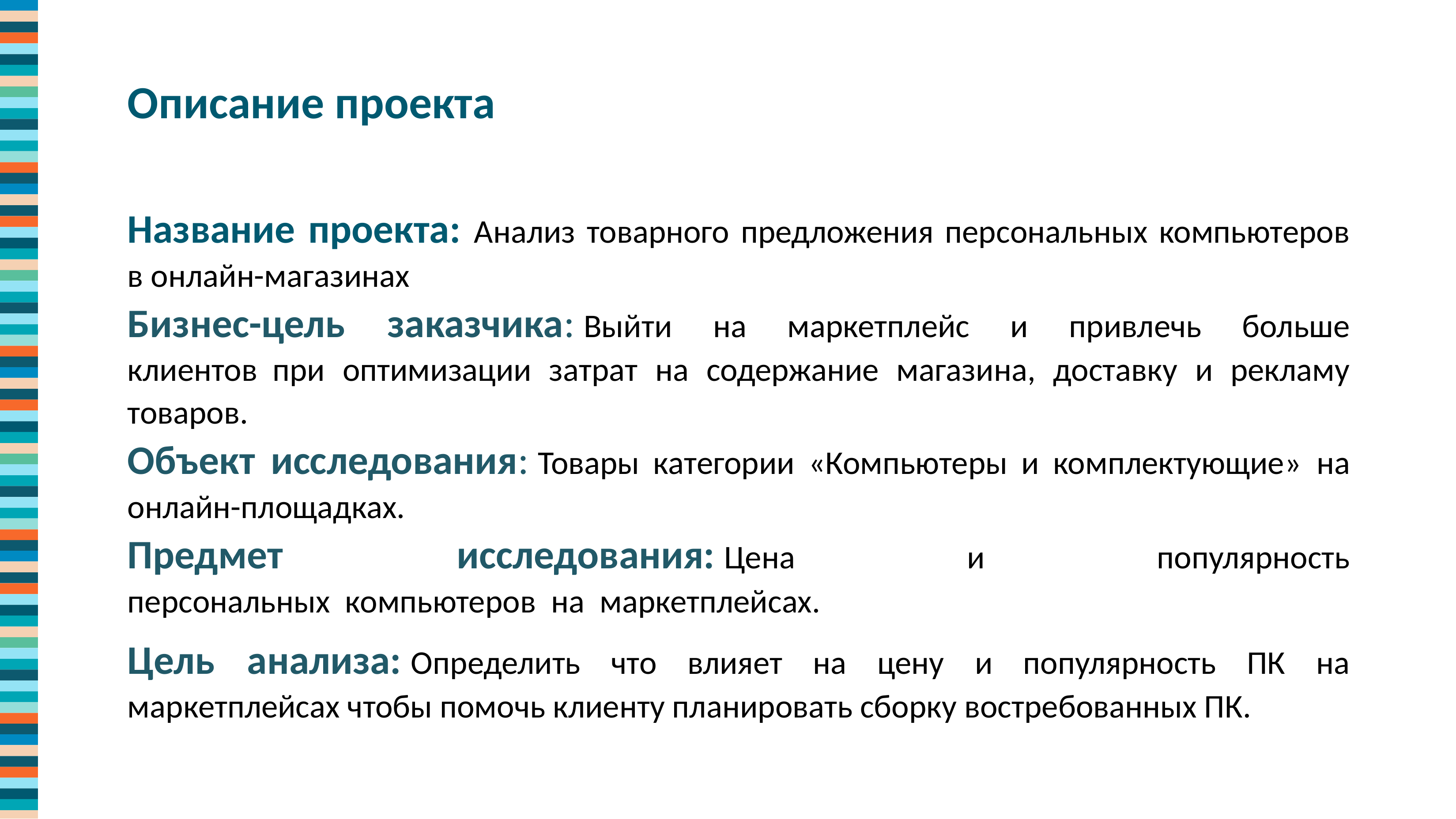

Описание проекта
Название проекта: Анализ товарного предложения персональных компьютеров в онлайн-магазинах
Бизнес-цель заказчика: Выйти на маркетплейс и привлечь больше клиентов  при оптимизации затрат на содержание магазина, доставку и рекламу товаров.
Объект исследования: Товары категории «Компьютеры и комплектующие»  на онлайн-площадках.
Предмет исследования: Цена и популярность персональных  компьютеров  на  маркетплейсах.
Цель анализа: Определить что влияет на цену и популярность ПК на маркетплейсах чтобы помочь клиенту планировать сборку востребованных ПК.